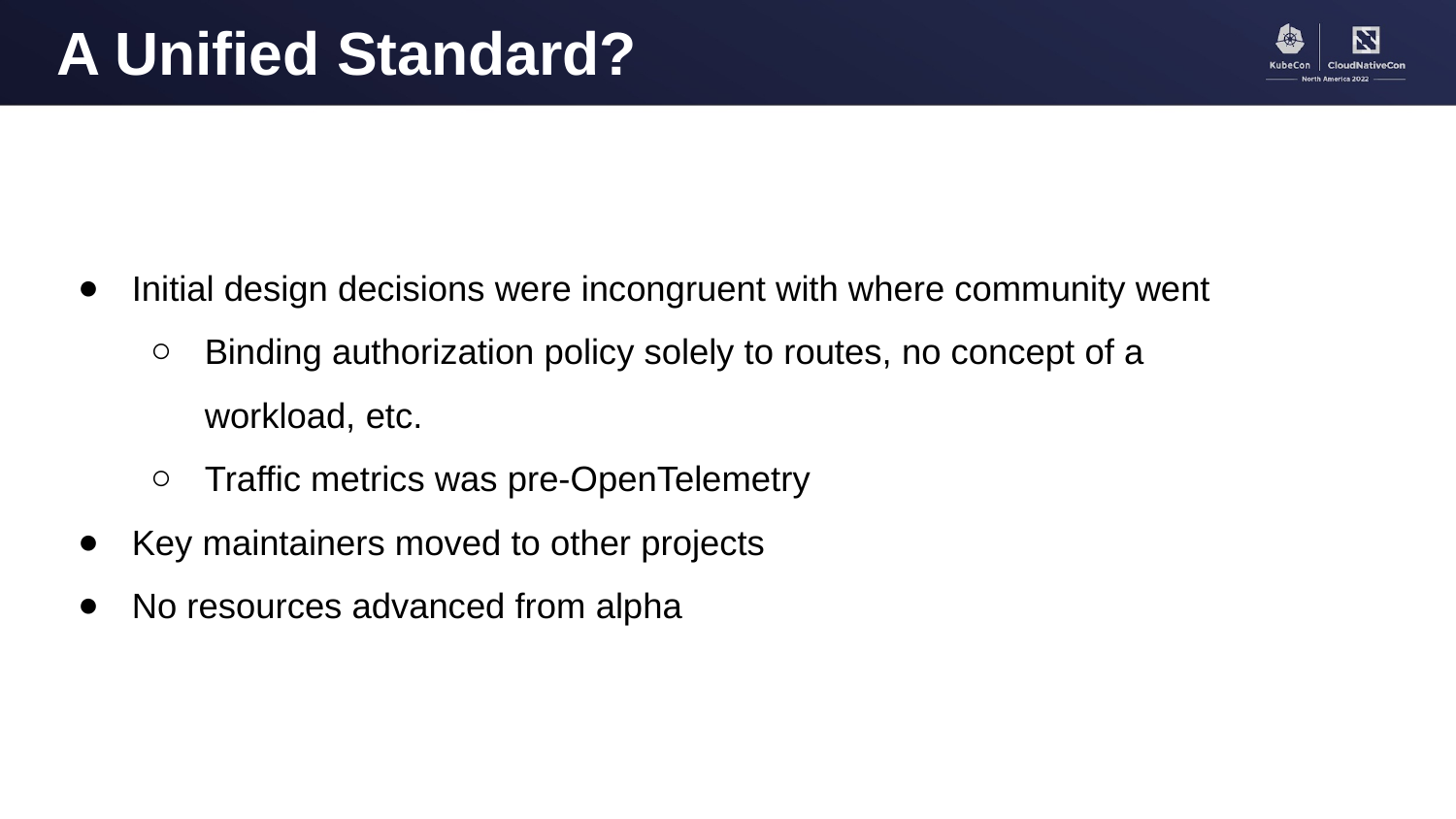

A Unified Standard?
Initial design decisions were incongruent with where community went
Binding authorization policy solely to routes, no concept of a workload, etc.
Traffic metrics was pre-OpenTelemetry
Key maintainers moved to other projects
No resources advanced from alpha